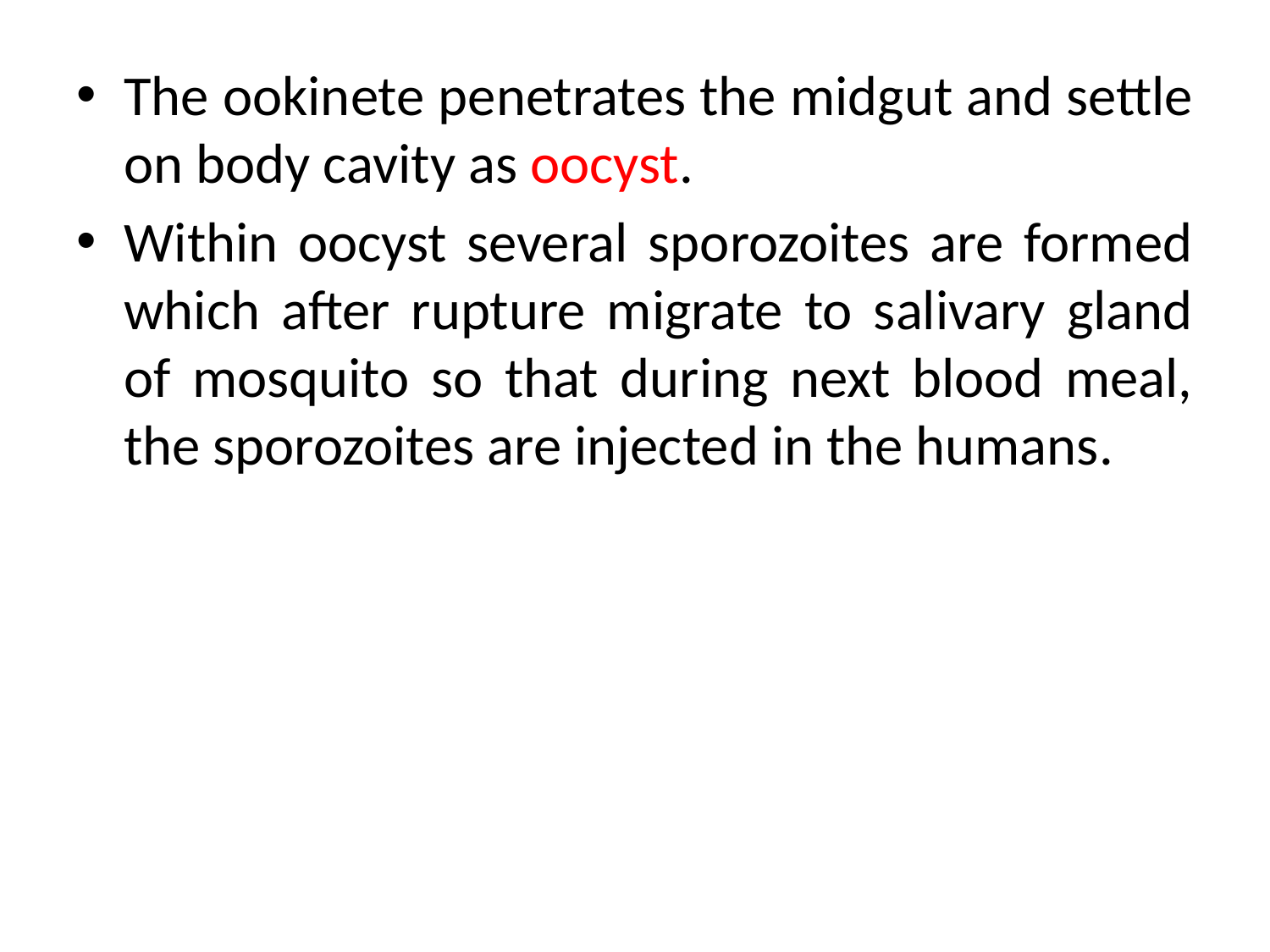

The ookinete penetrates the midgut and settle on body cavity as oocyst.
Within oocyst several sporozoites are formed which after rupture migrate to salivary gland of mosquito so that during next blood meal, the sporozoites are injected in the humans.